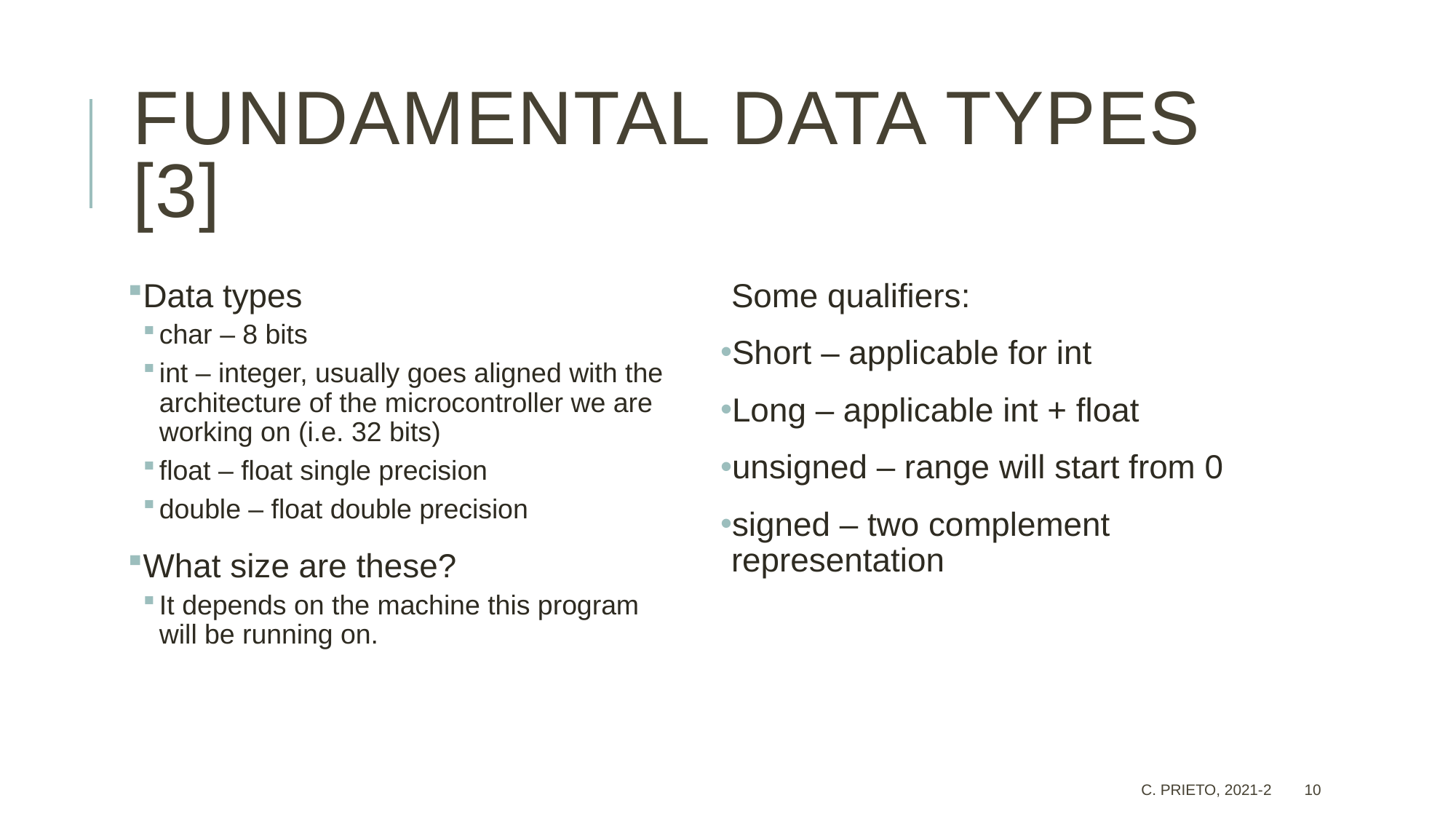

# Fundamental data types [3]
Data types
char – 8 bits
int – integer, usually goes aligned with the architecture of the microcontroller we are working on (i.e. 32 bits)
float – float single precision
double – float double precision
What size are these?
It depends on the machine this program will be running on.

Some qualifiers:
Short – applicable for int
Long – applicable int + float
unsigned – range will start from 0
signed – two complement representation
C. Prieto, 2021-2
10